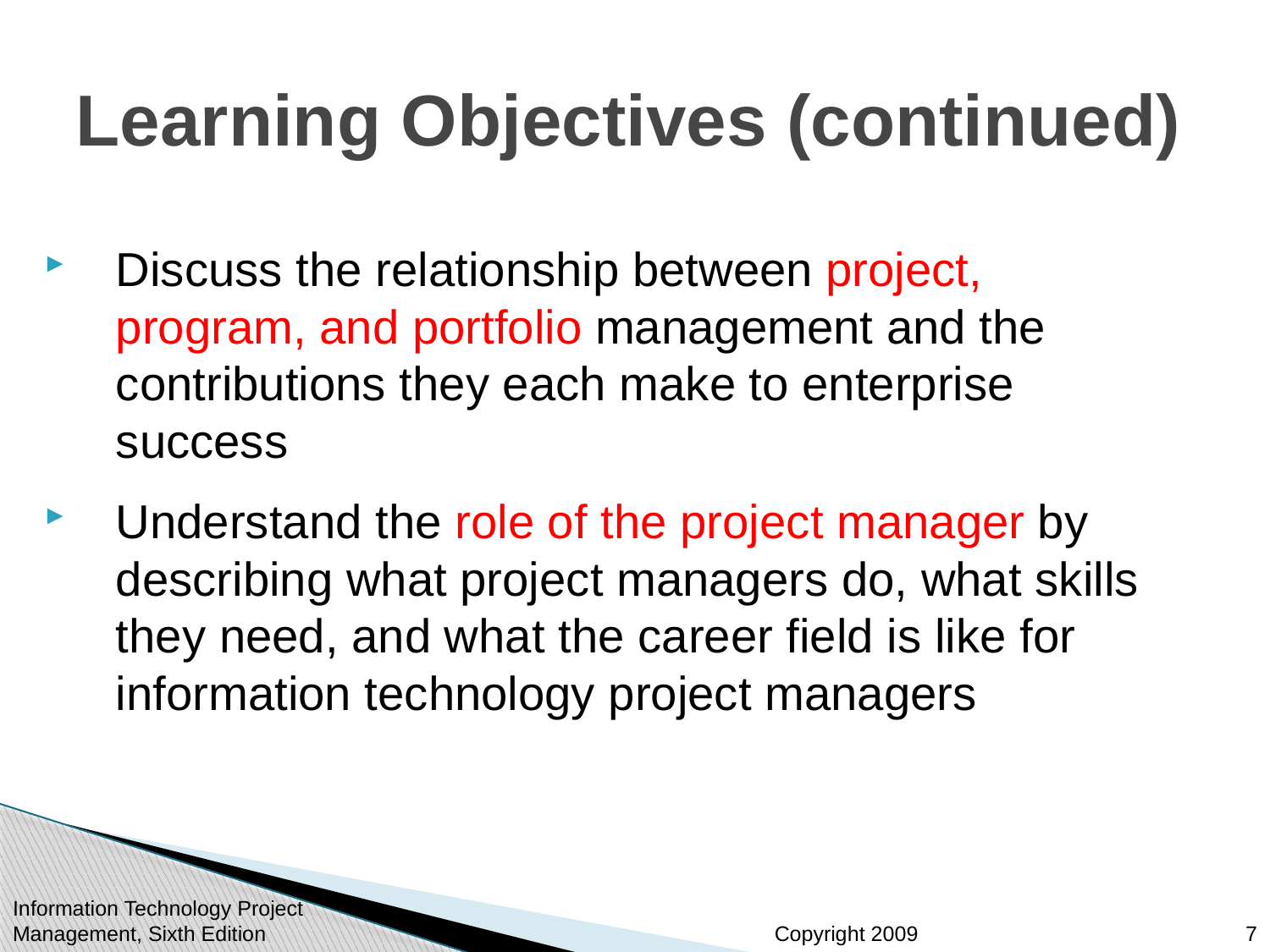

# Learning Objectives (continued)
Discuss the relationship between project, program, and portfolio management and the contributions they each make to enterprise success
Understand the role of the project manager by describing what project managers do, what skills they need, and what the career field is like for information technology project managers

Information Technology Project Management, Sixth Edition
7